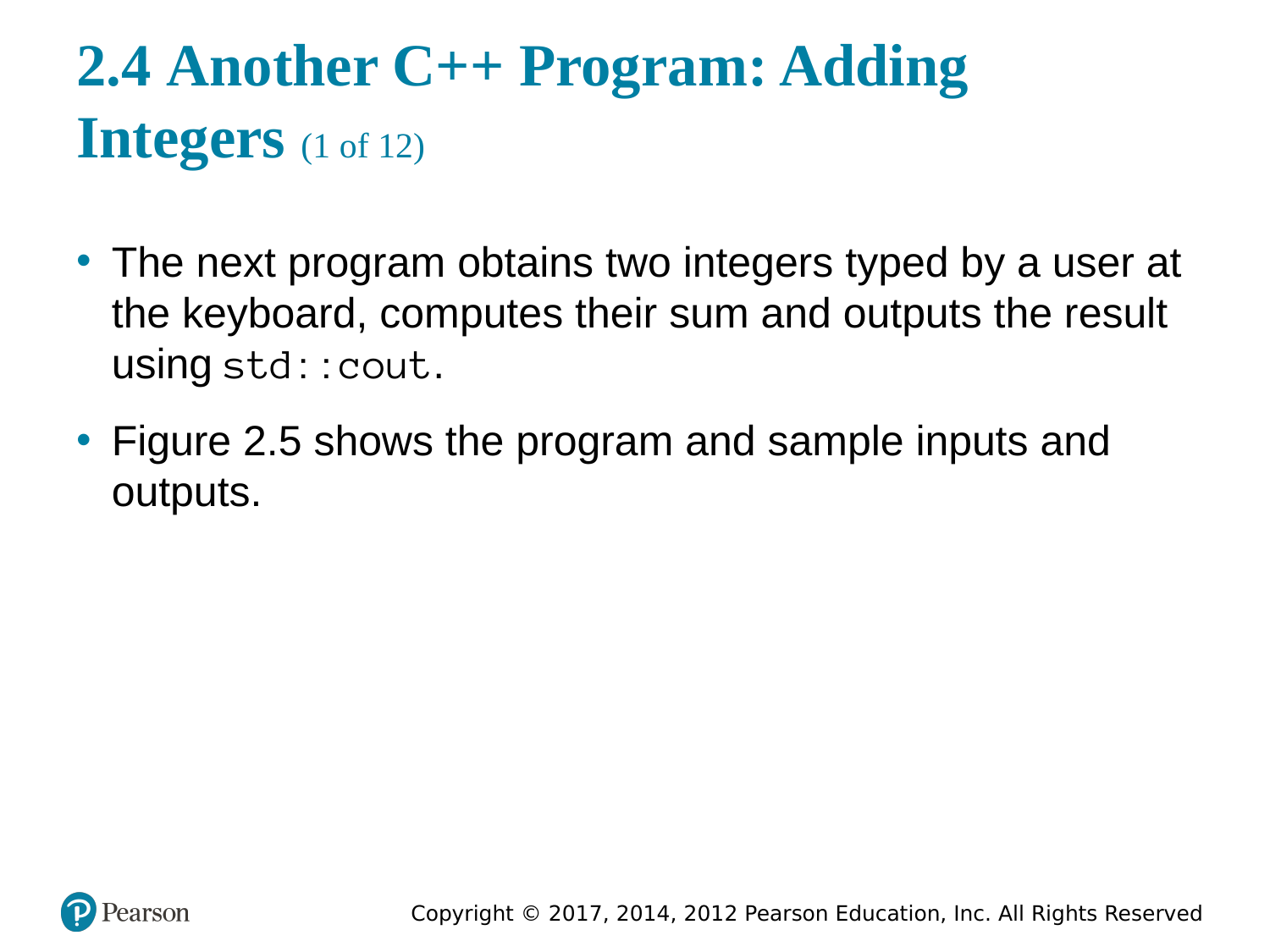

# 2.4 Another C++ Program: Adding Integers (1 of 12)
The next program obtains two integers typed by a user at the keyboard, computes their sum and outputs the result using std::c out.
Figure 2.5 shows the program and sample inputs and outputs.